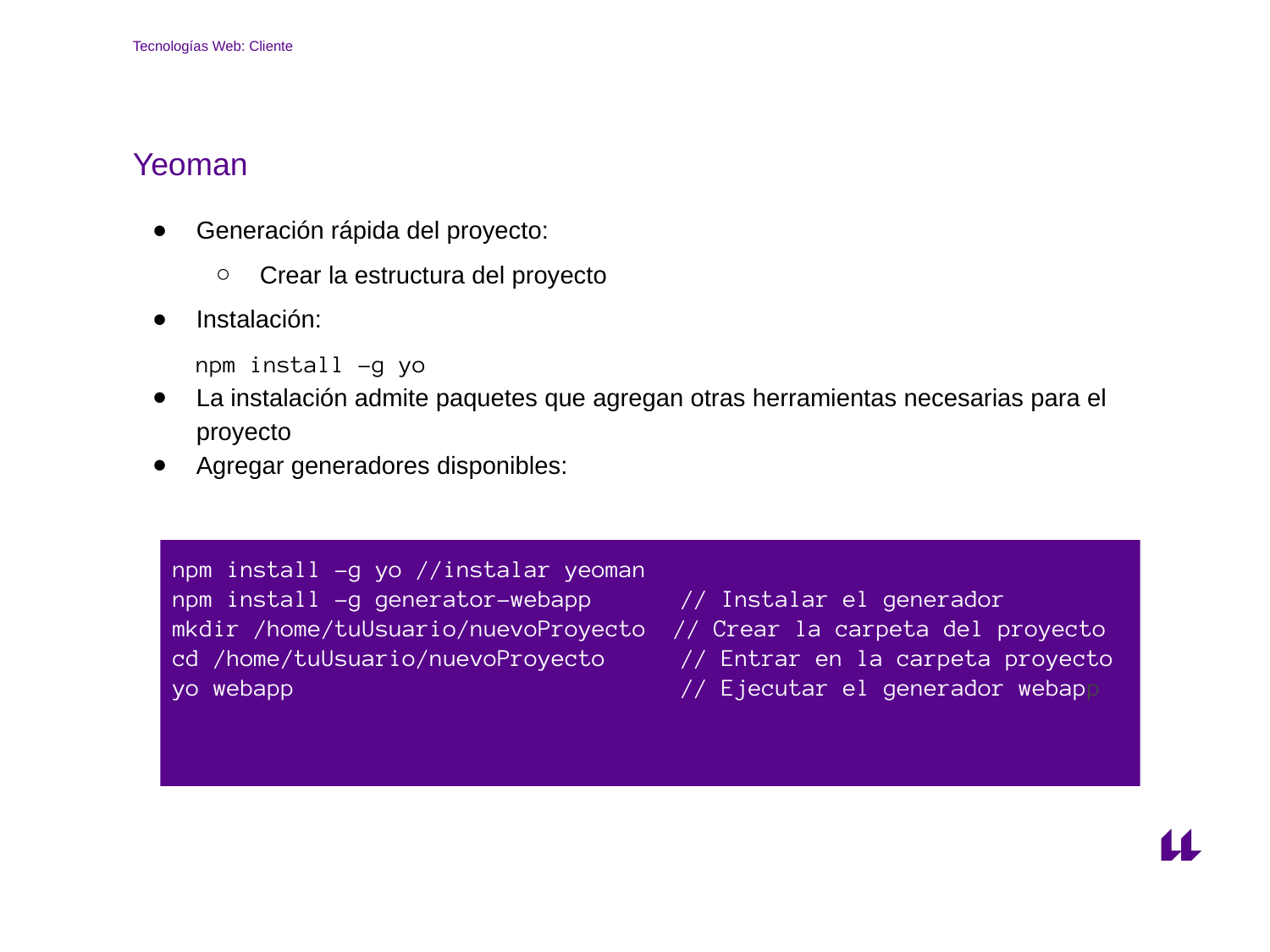

# Tecnologías Web: Cliente
Yeoman
Generación rápida del proyecto:
Crear la estructura del proyecto
Instalación:
npm install -g yo
La instalación admite paquetes que agregan otras herramientas necesarias para el proyecto
Agregar generadores disponibles:

npm install -g yo //instalar yeoman
npm install -g generator-webapp   	// Instalar el generador
mkdir /home/tuUsuario/nuevoProyecto  // Crear la carpeta del proyecto
cd /home/tuUsuario/nuevoProyecto  	// Entrar en la carpeta proyecto
yo webapp                         	// Ejecutar el generador webapp